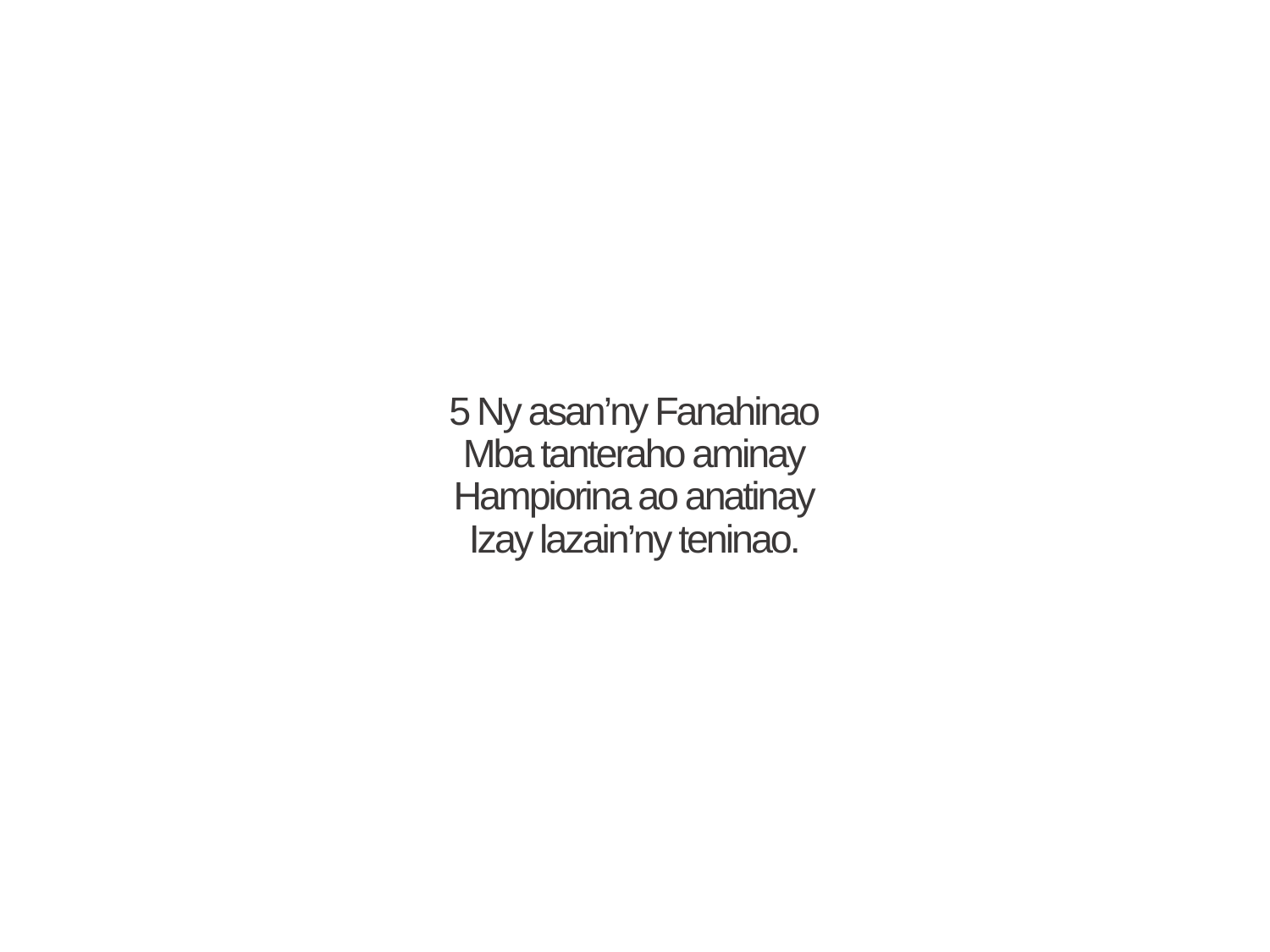

5 Ny asan’ny Fanahinao
Mba tanteraho aminay
Hampiorina ao anatinay
Izay lazain’ny teninao.